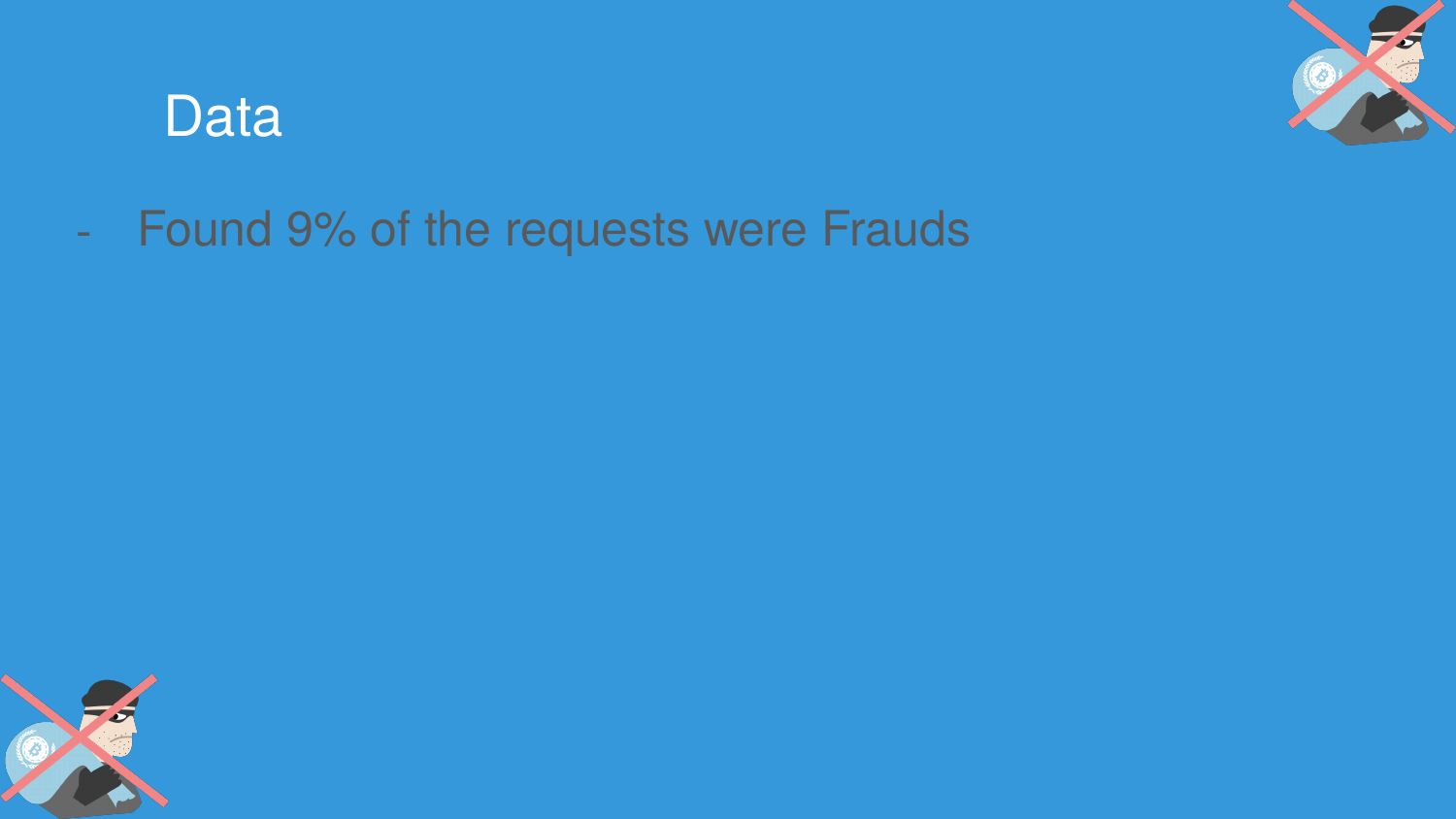

# Data

Found 9% of the requests were Frauds